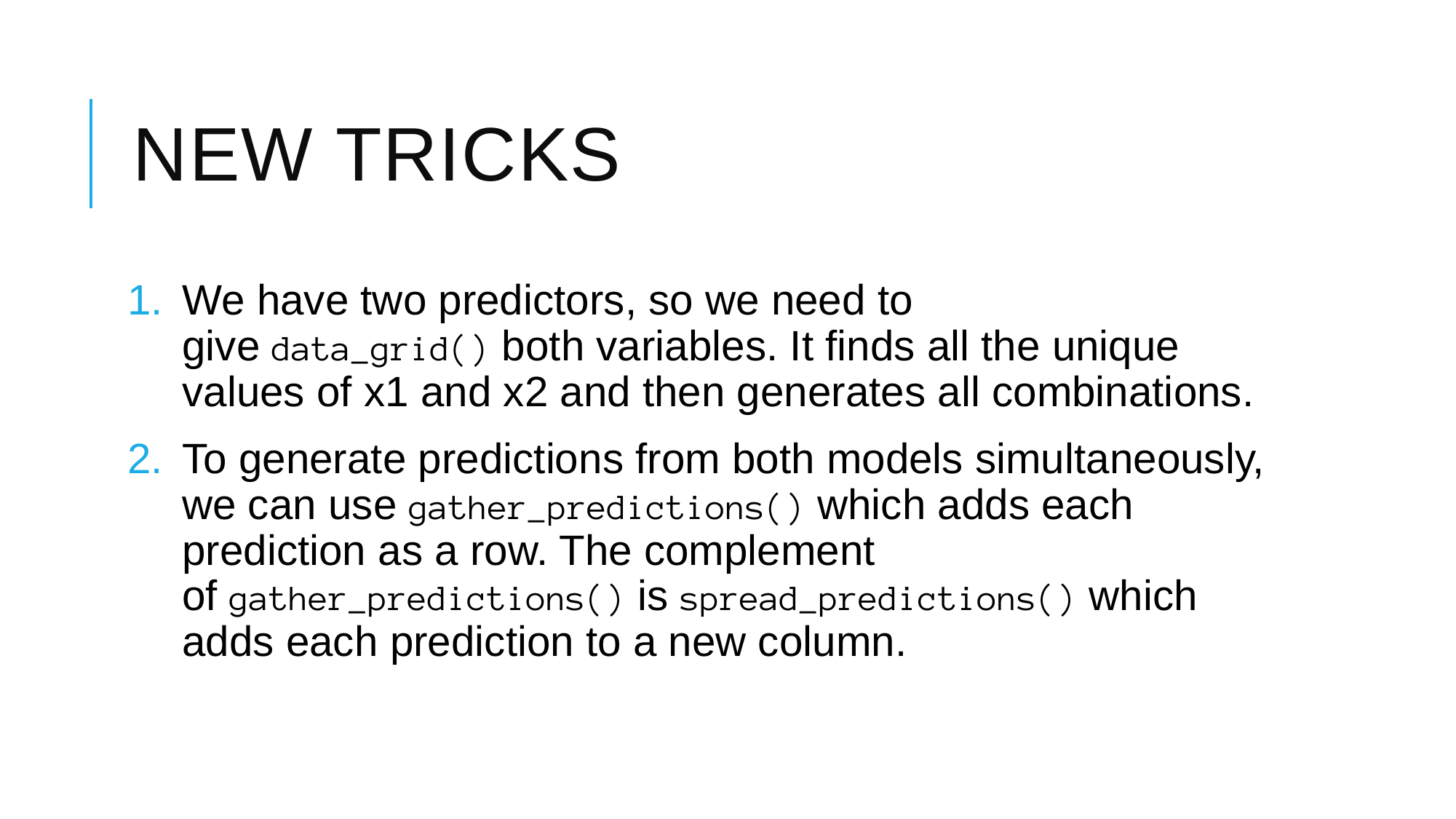

# New tricks
We have two predictors, so we need to give data_grid() both variables. It finds all the unique values of x1 and x2 and then generates all combinations.
To generate predictions from both models simultaneously, we can use gather_predictions() which adds each prediction as a row. The complement of gather_predictions() is spread_predictions() which adds each prediction to a new column.